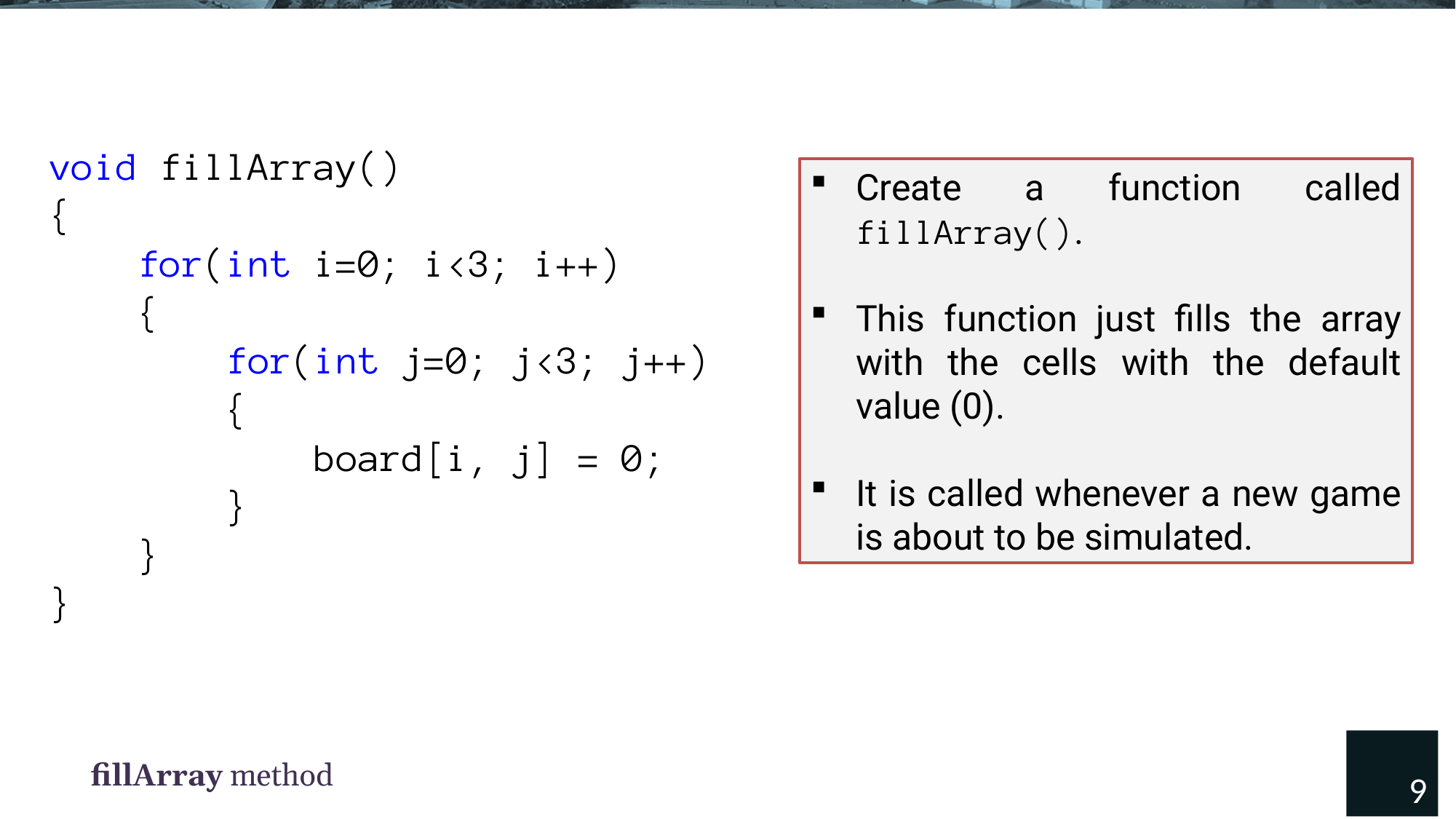

void fillArray()
{
    for(int i=0; i<3; i++)
    {
        for(int j=0; j<3; j++)
        {
            board[i, j] = 0;
        }
    }
}
Create a function called fillArray().

This function just fills the array with the cells with the default value (0).

It is called whenever a new game is about to be simulated.
9
fillArray method